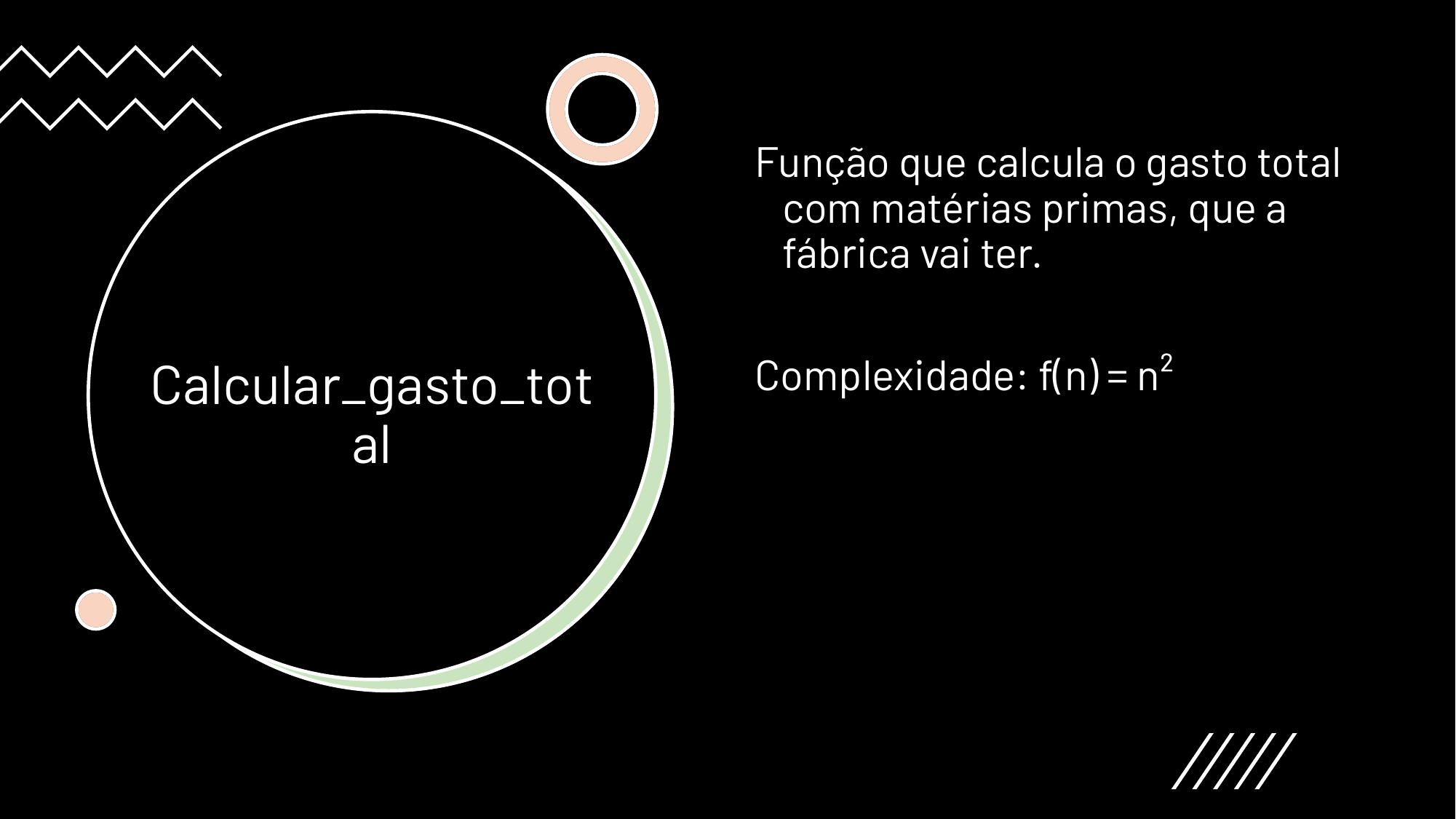

Função que calcula o gasto total com matérias primas, que a fábrica vai ter.

Complexidade: f(n) = n²
# Calcular_gasto_total